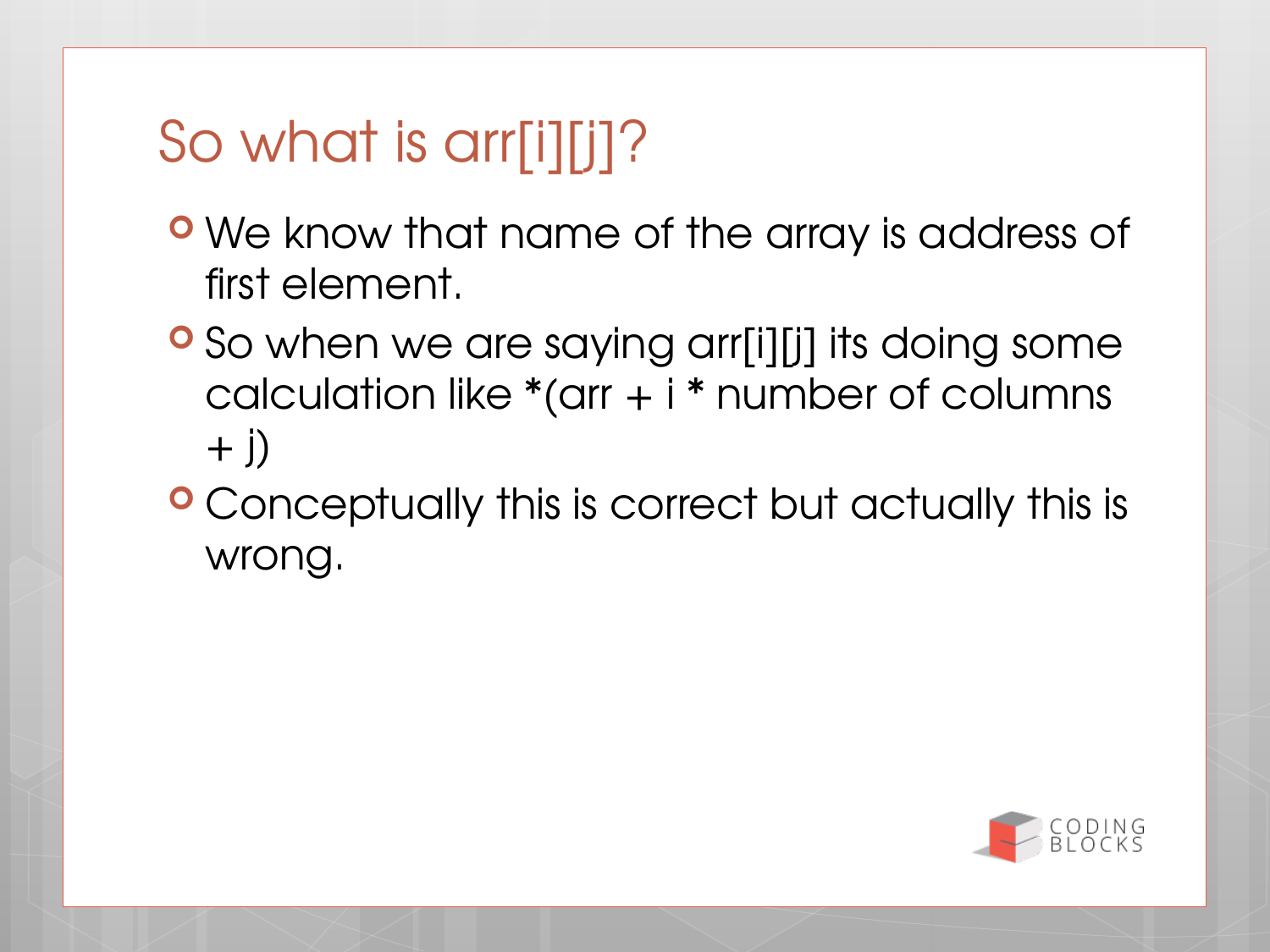

# So what is arr[i][j]?
We know that name of the array is address of first element.
So when we are saying arr[i][j] its doing some calculation like *(arr + i * number of columns + j)
Conceptually this is correct but actually this is wrong.